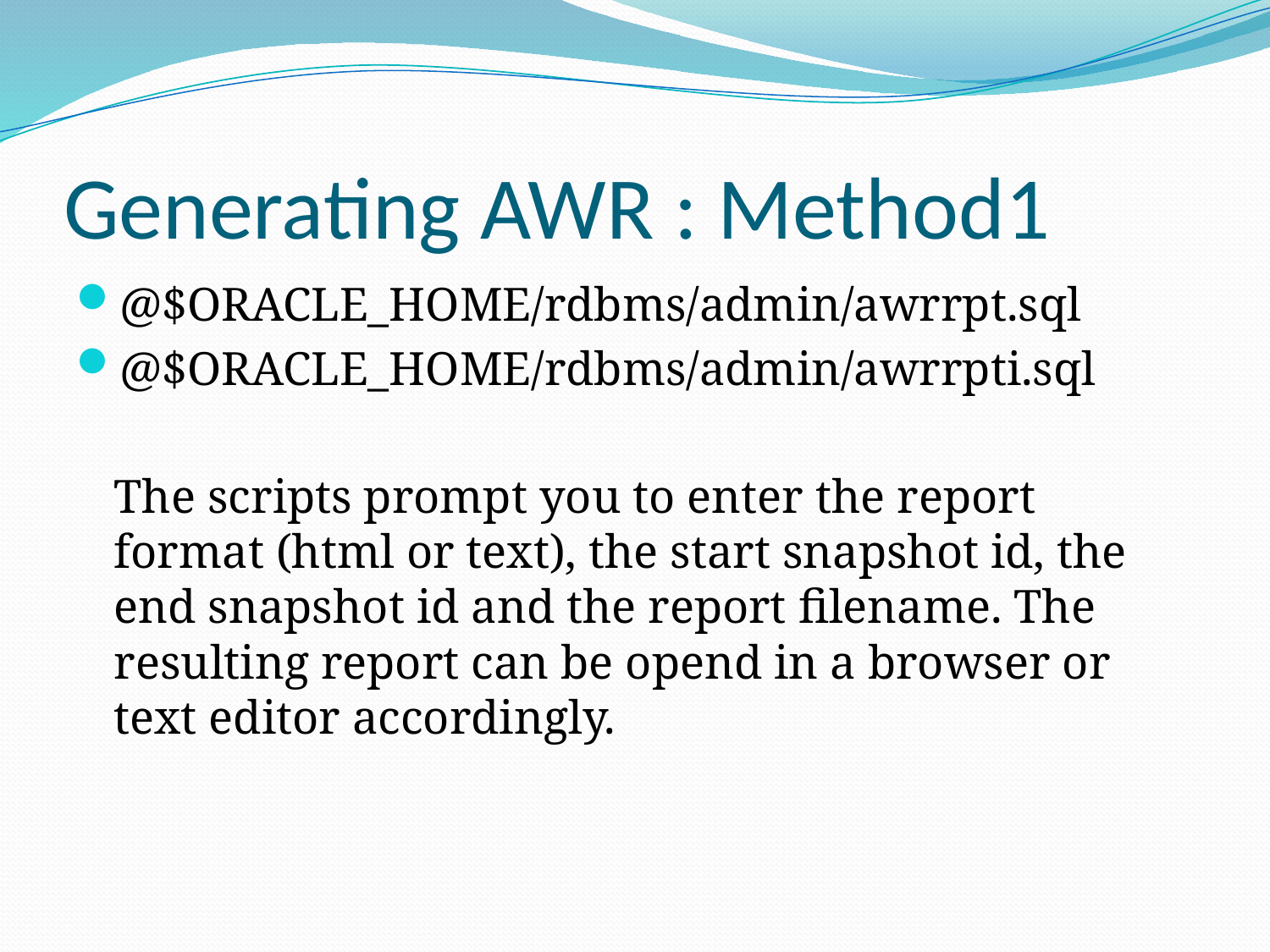

# Generating AWR : Method1
@$ORACLE_HOME/rdbms/admin/awrrpt.sql
@$ORACLE_HOME/rdbms/admin/awrrpti.sql

	The scripts prompt you to enter the report format (html or text), the start snapshot id, the end snapshot id and the report filename. The resulting report can be opend in a browser or text editor accordingly.